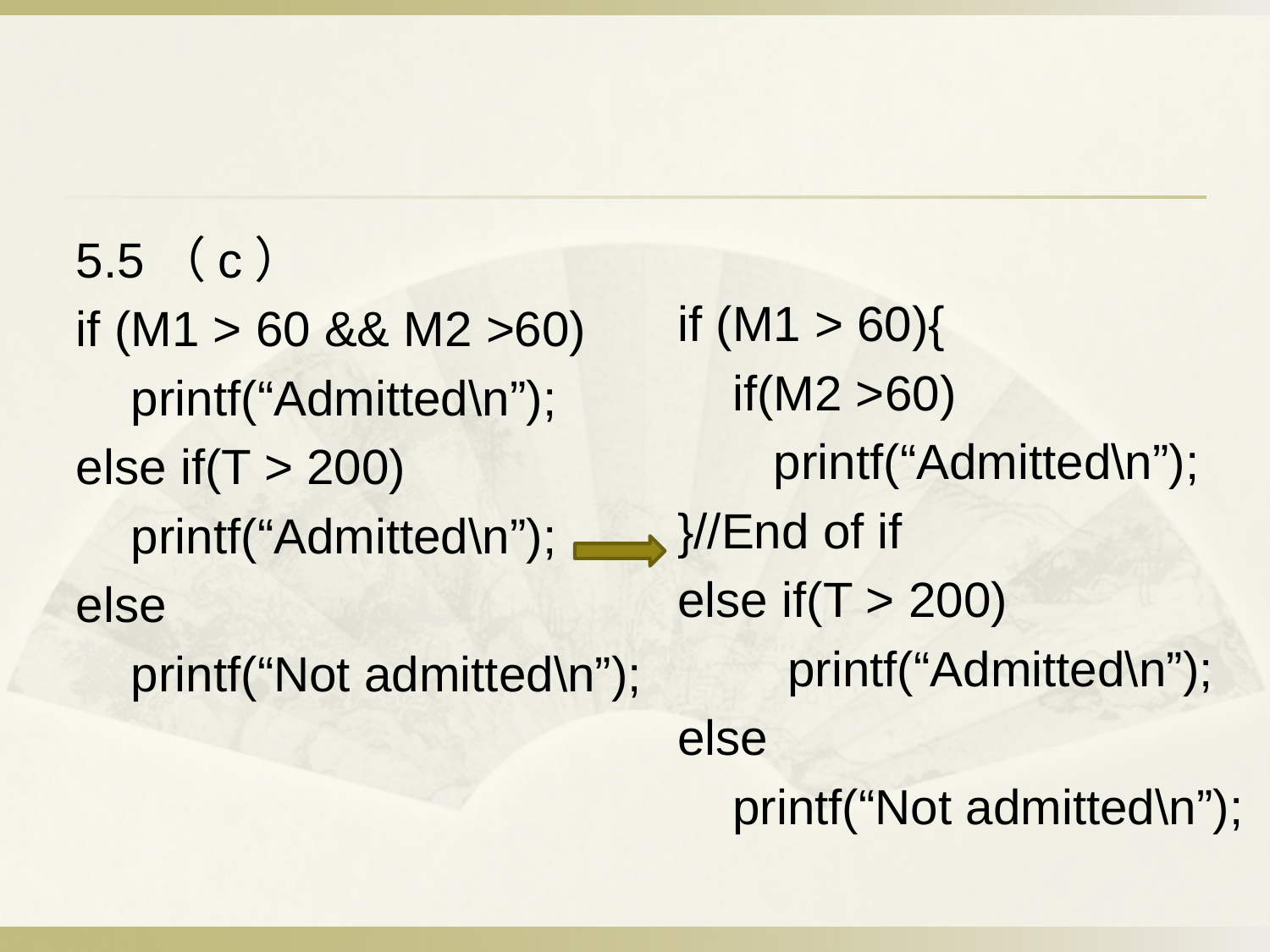

#
5.5（c）
if (M1 > 60 && M2 >60)
    printf(“Admitted\n”);
else if(T > 200)
    printf(“Admitted\n”);
else
    printf(“Not admitted\n”);

if (M1 > 60){
    if(M2 >60)
       printf(“Admitted\n”);
}//End of if
else if(T > 200)
        printf(“Admitted\n”);
else
    printf(“Not admitted\n”);